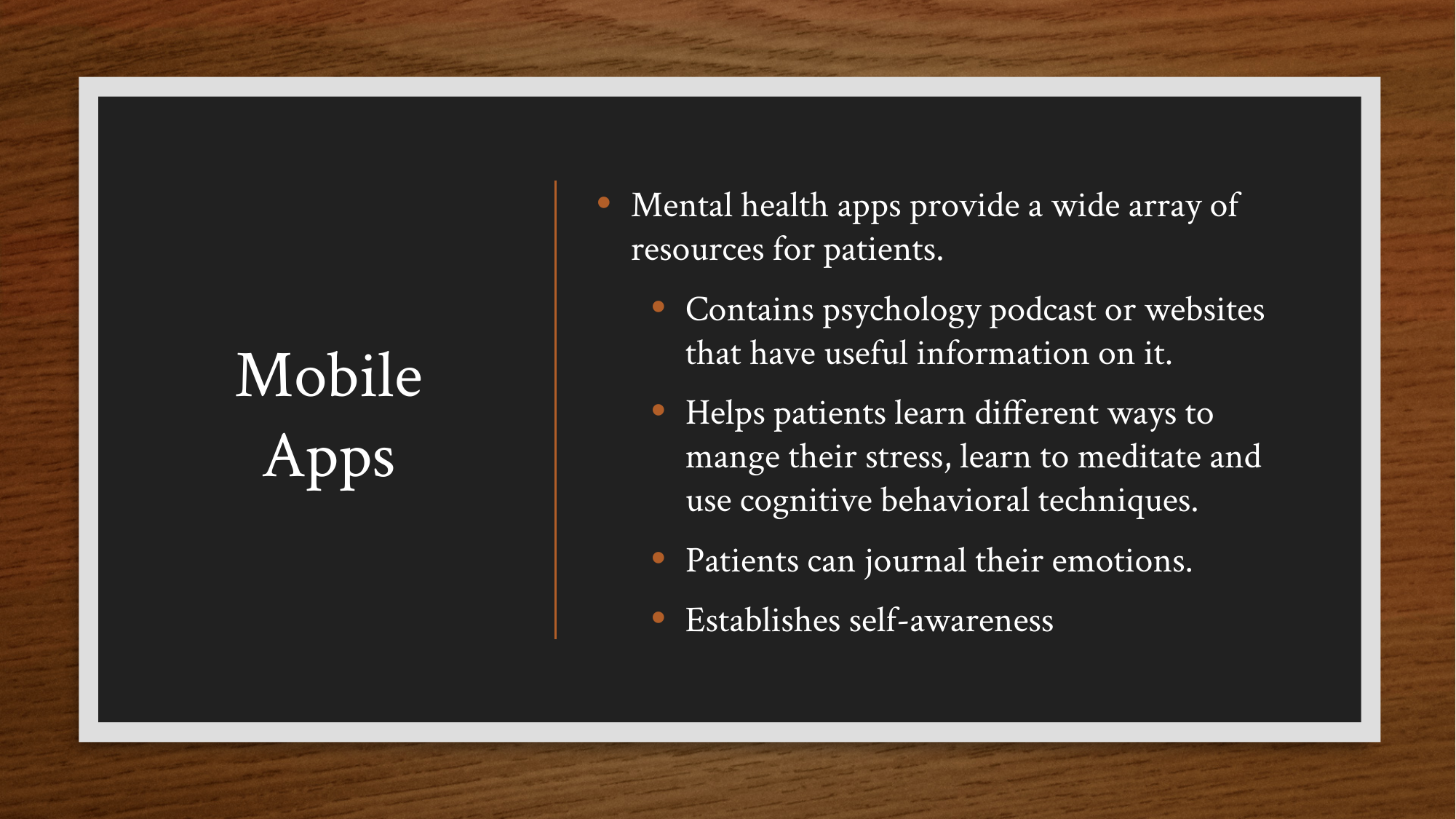

# Mobile Apps
Mental health apps provide a wide array of resources for patients.
Contains psychology podcast or websites that have useful information on it.
Helps patients learn different ways to mange their stress, learn to meditate and use cognitive behavioral techniques.
Patients can journal their emotions.
Establishes self-awareness